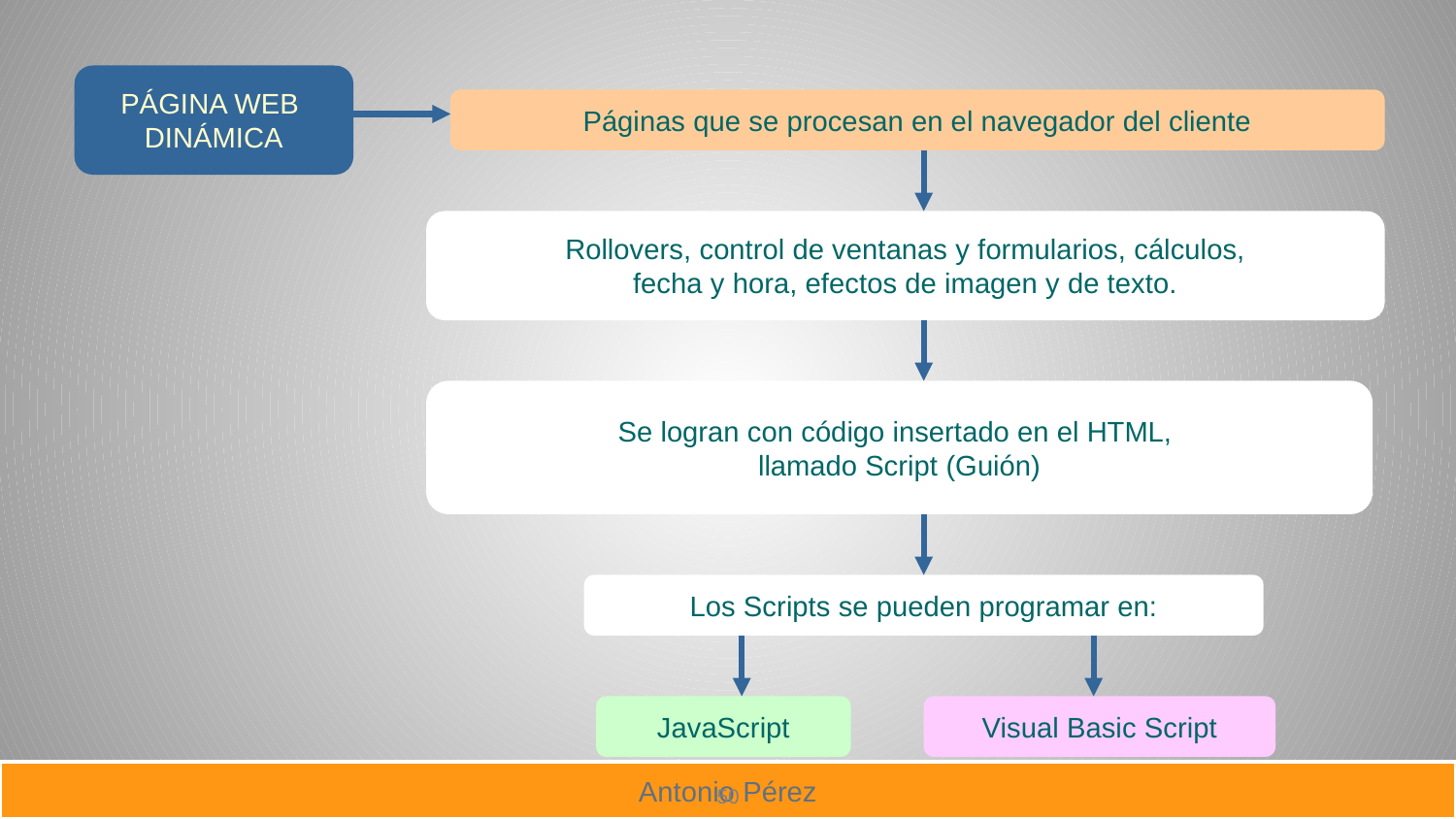

PÁGINA WEB
DINÁMICA
Páginas que se procesan en el navegador del cliente
Rollovers, control de ventanas y formularios, cálculos,
fecha y hora, efectos de imagen y de texto.
Se logran con código insertado en el HTML,
llamado Script (Guión)
Los Scripts se pueden programar en:
JavaScript
Visual Basic Script
50